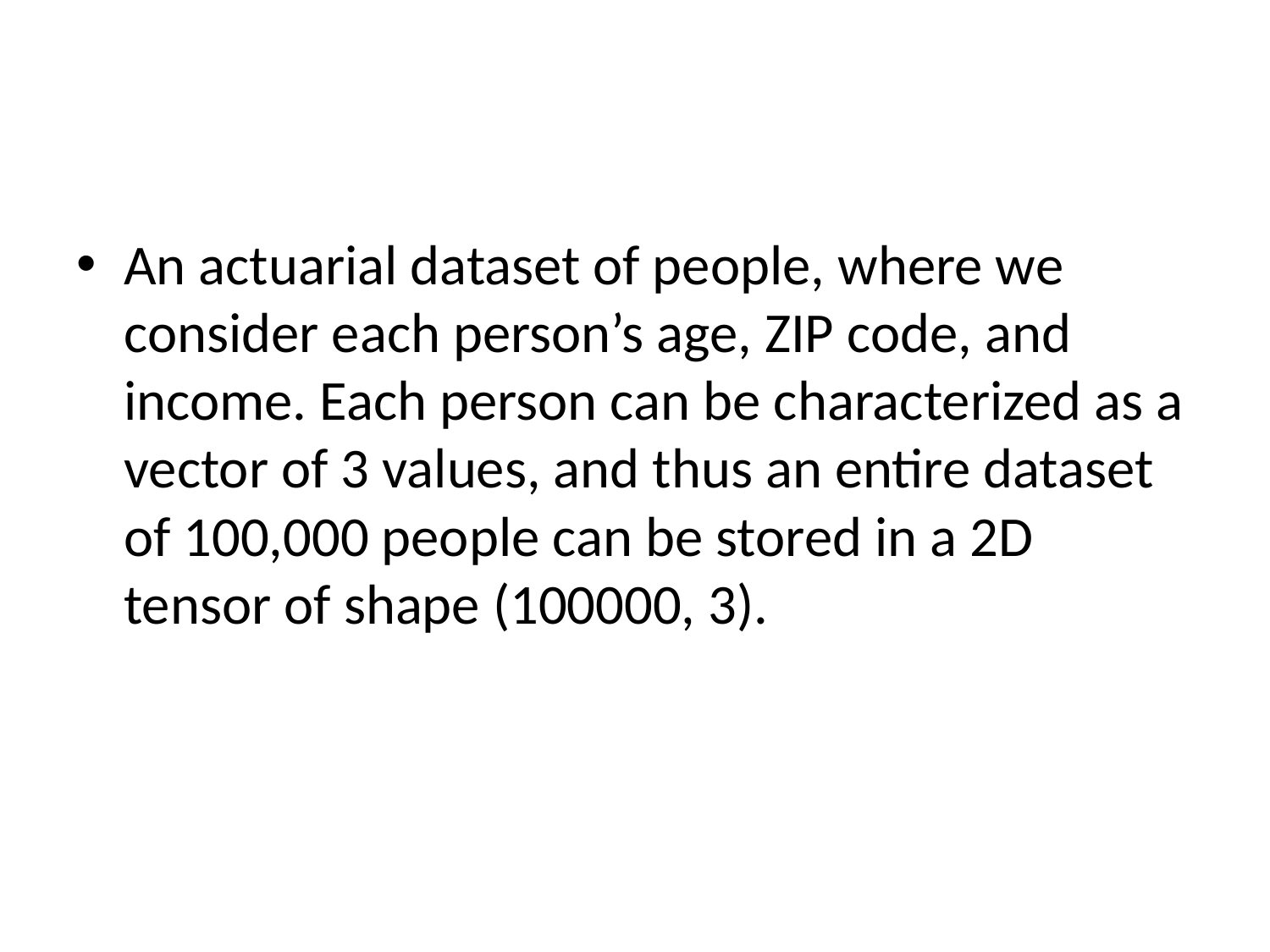

#
An actuarial dataset of people, where we consider each person’s age, ZIP code, and income. Each person can be characterized as a vector of 3 values, and thus an entire dataset of 100,000 people can be stored in a 2D tensor of shape (100000, 3).